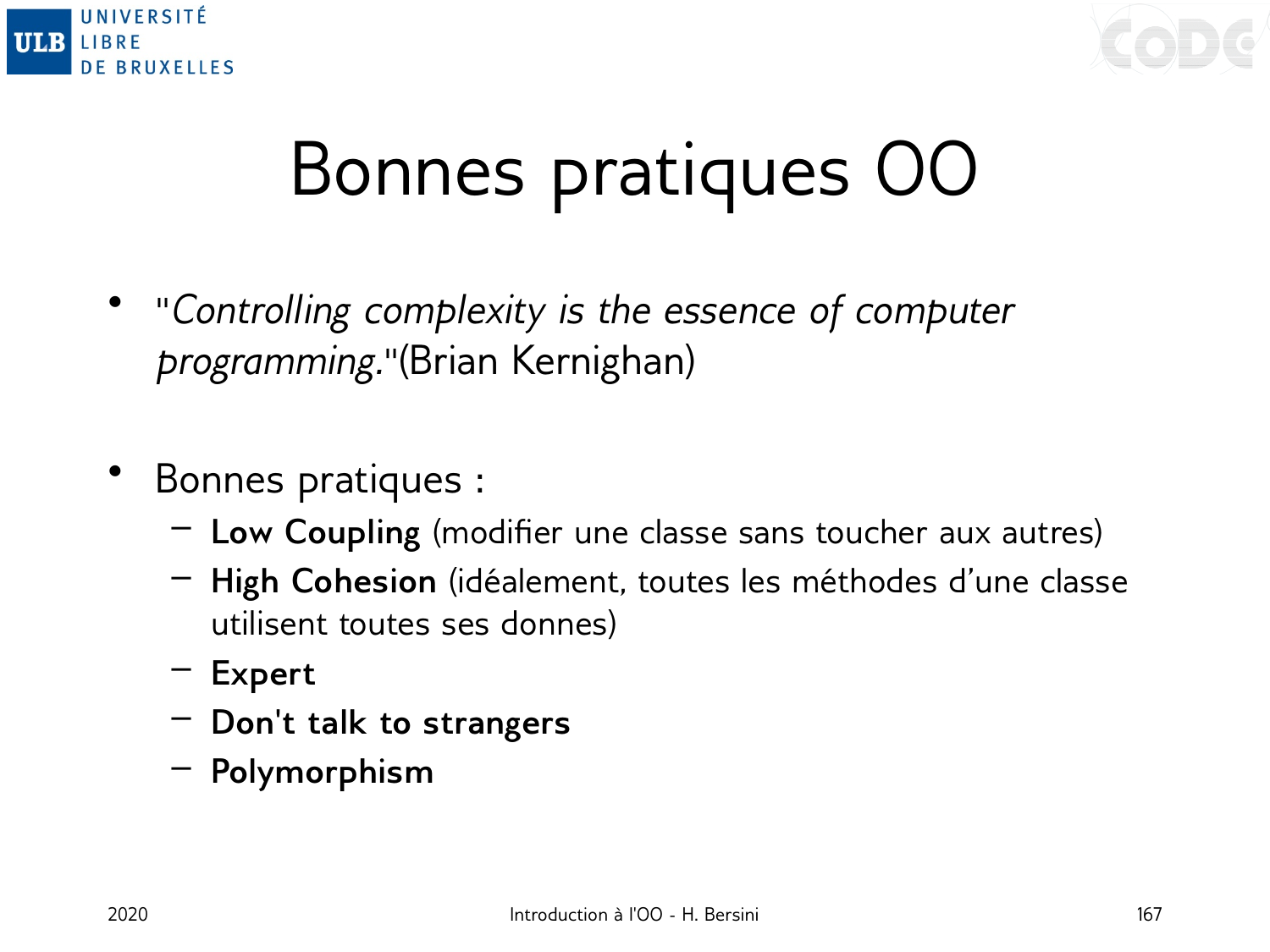

# Bonnes pratiques OO
"Controlling complexity is the essence of computer programming."(Brian Kernighan)

Bonnes pratiques :
Low Coupling (modifier une classe sans toucher aux autres)
High Cohesion (idéalement, toutes les méthodes d’une classe utilisent toutes ses donnes)
Expert
Don't talk to strangers
Polymorphism

2020
Introduction à l'OO - H. Bersini
167